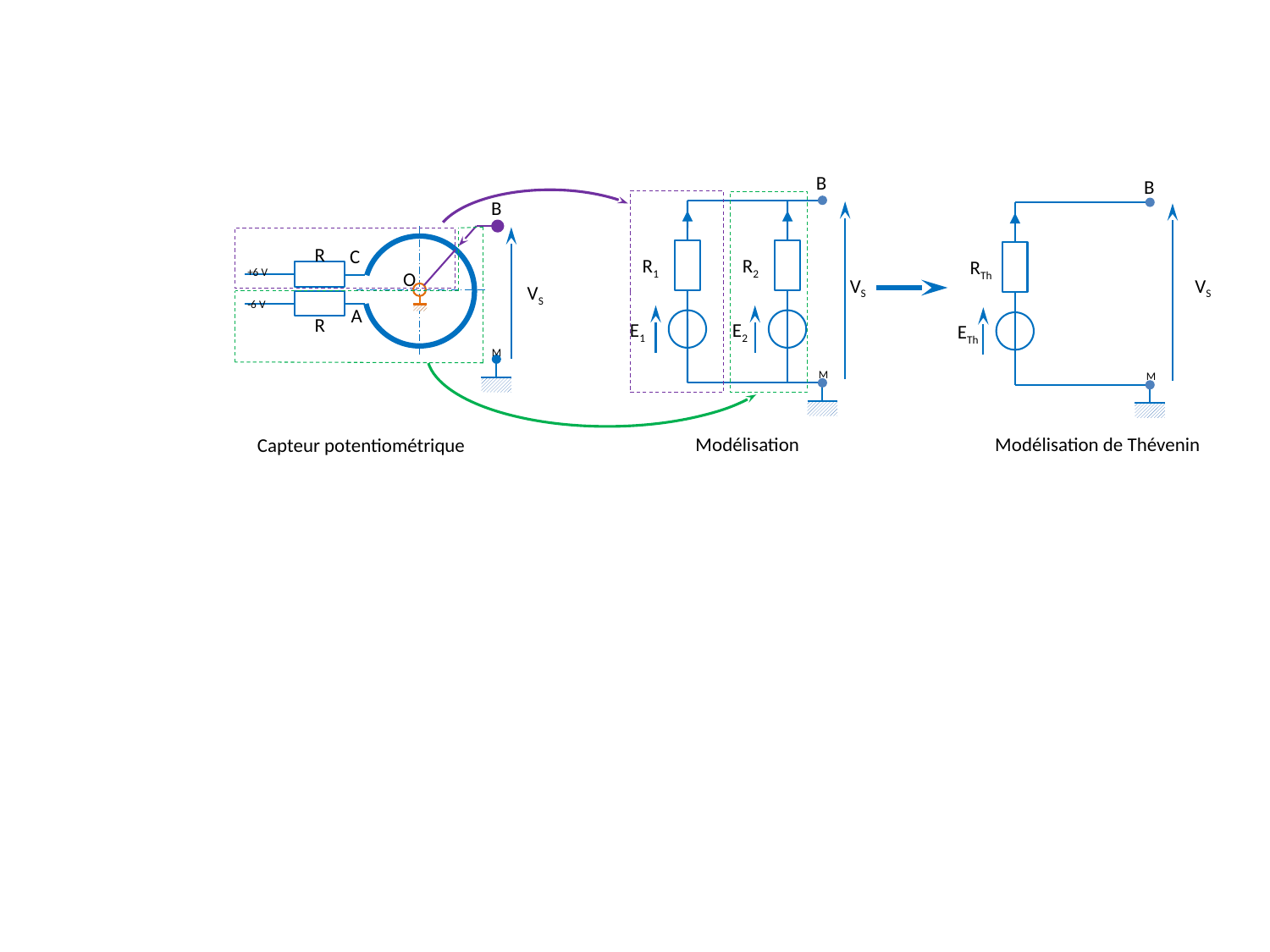

B
B

RTh
VS

ETh
M

B

R

C

+6 V
R1
R2

O
VS
VS
-6 V

A

R

E1
E2
M
M

Modélisation
Modélisation de Thévenin
Capteur potentiométrique